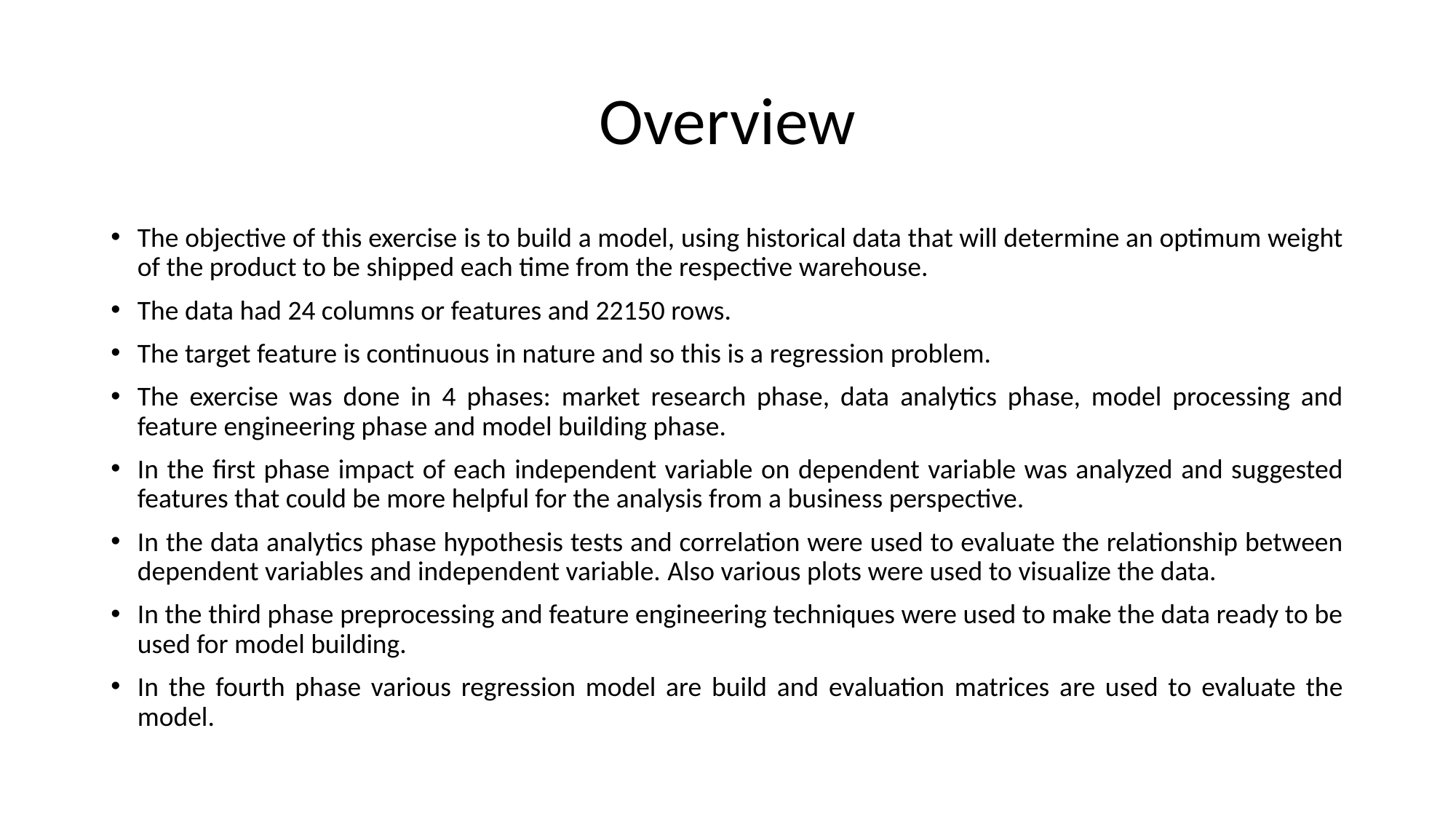

# Overview
The objective of this exercise is to build a model, using historical data that will determine an optimum weight of the product to be shipped each time from the respective warehouse.
The data had 24 columns or features and 22150 rows.
The target feature is continuous in nature and so this is a regression problem.
The exercise was done in 4 phases: market research phase, data analytics phase, model processing and feature engineering phase and model building phase.
In the first phase impact of each independent variable on dependent variable was analyzed and suggested features that could be more helpful for the analysis from a business perspective.
In the data analytics phase hypothesis tests and correlation were used to evaluate the relationship between dependent variables and independent variable. Also various plots were used to visualize the data.
In the third phase preprocessing and feature engineering techniques were used to make the data ready to be used for model building.
In the fourth phase various regression model are build and evaluation matrices are used to evaluate the model.